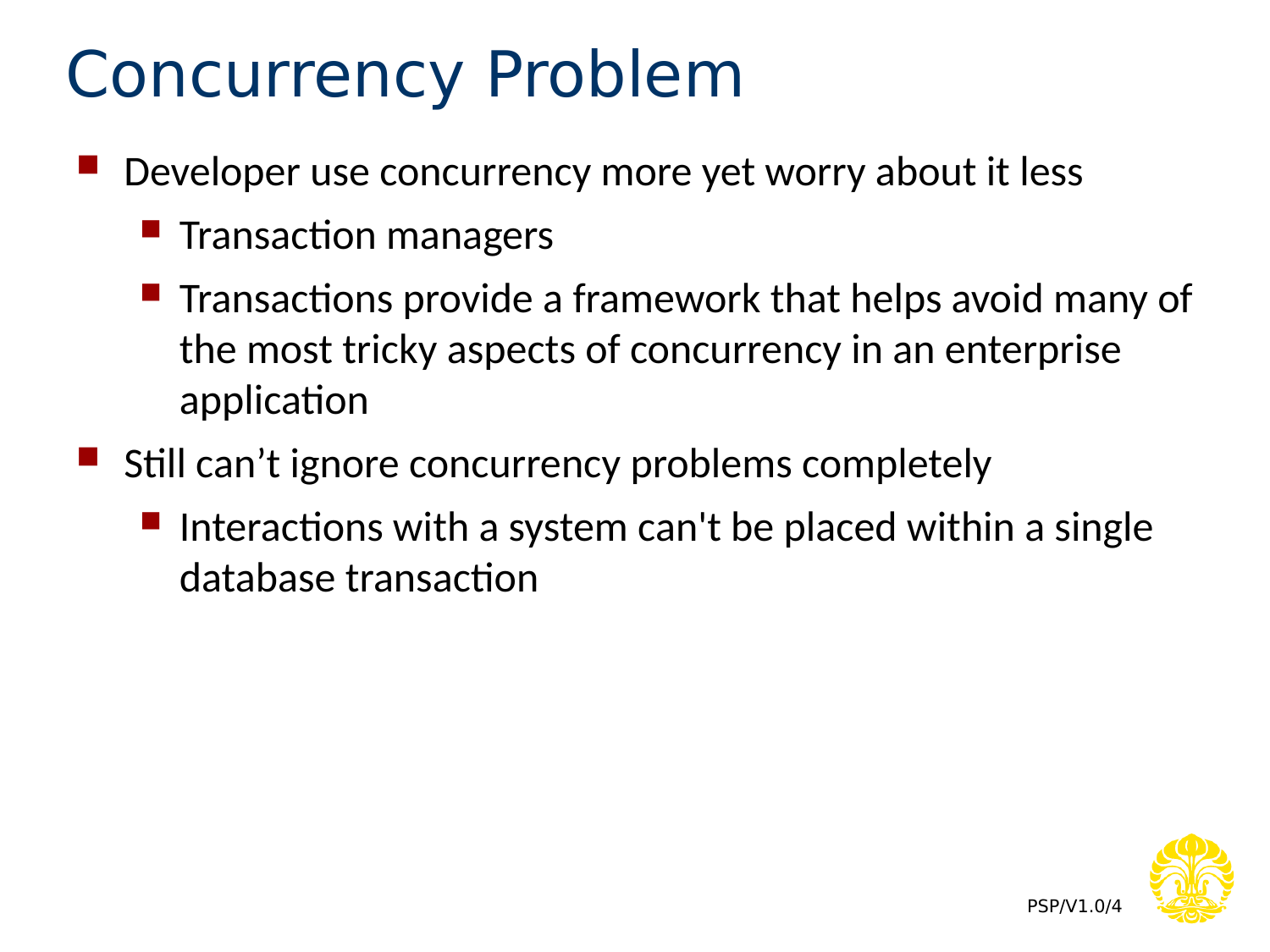

# Concurrency Problem
Developer use concurrency more yet worry about it less
Transaction managers
Transactions provide a framework that helps avoid many of the most tricky aspects of concurrency in an enterprise application
Still can’t ignore concurrency problems completely
Interactions with a system can't be placed within a single database transaction